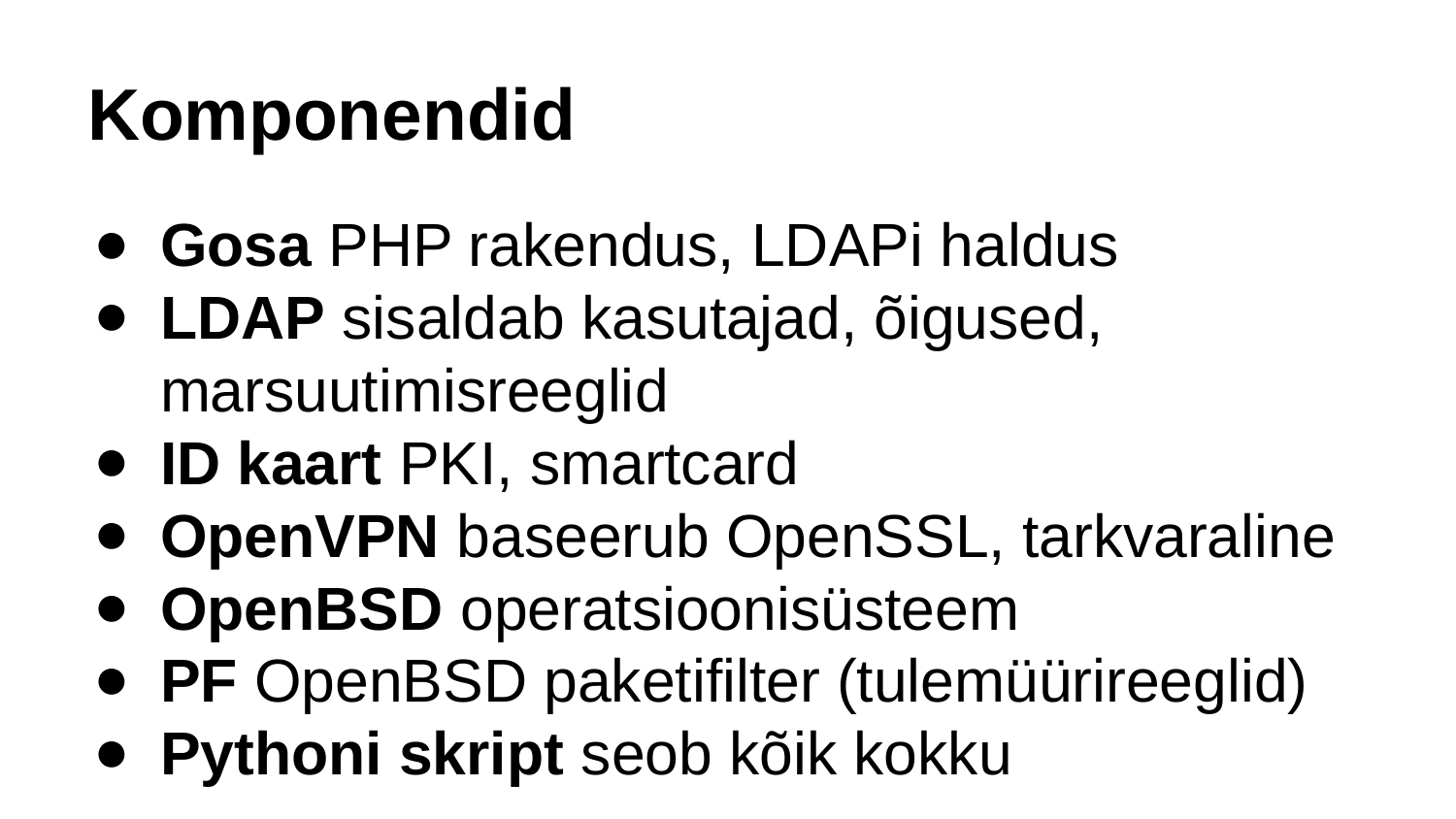

# Komponendid
Gosa PHP rakendus, LDAPi haldus
LDAP sisaldab kasutajad, õigused, marsuutimisreeglid
ID kaart PKI, smartcard
OpenVPN baseerub OpenSSL, tarkvaraline
OpenBSD operatsioonisüsteem
PF OpenBSD paketifilter (tulemüürireeglid)
Pythoni skript seob kõik kokku